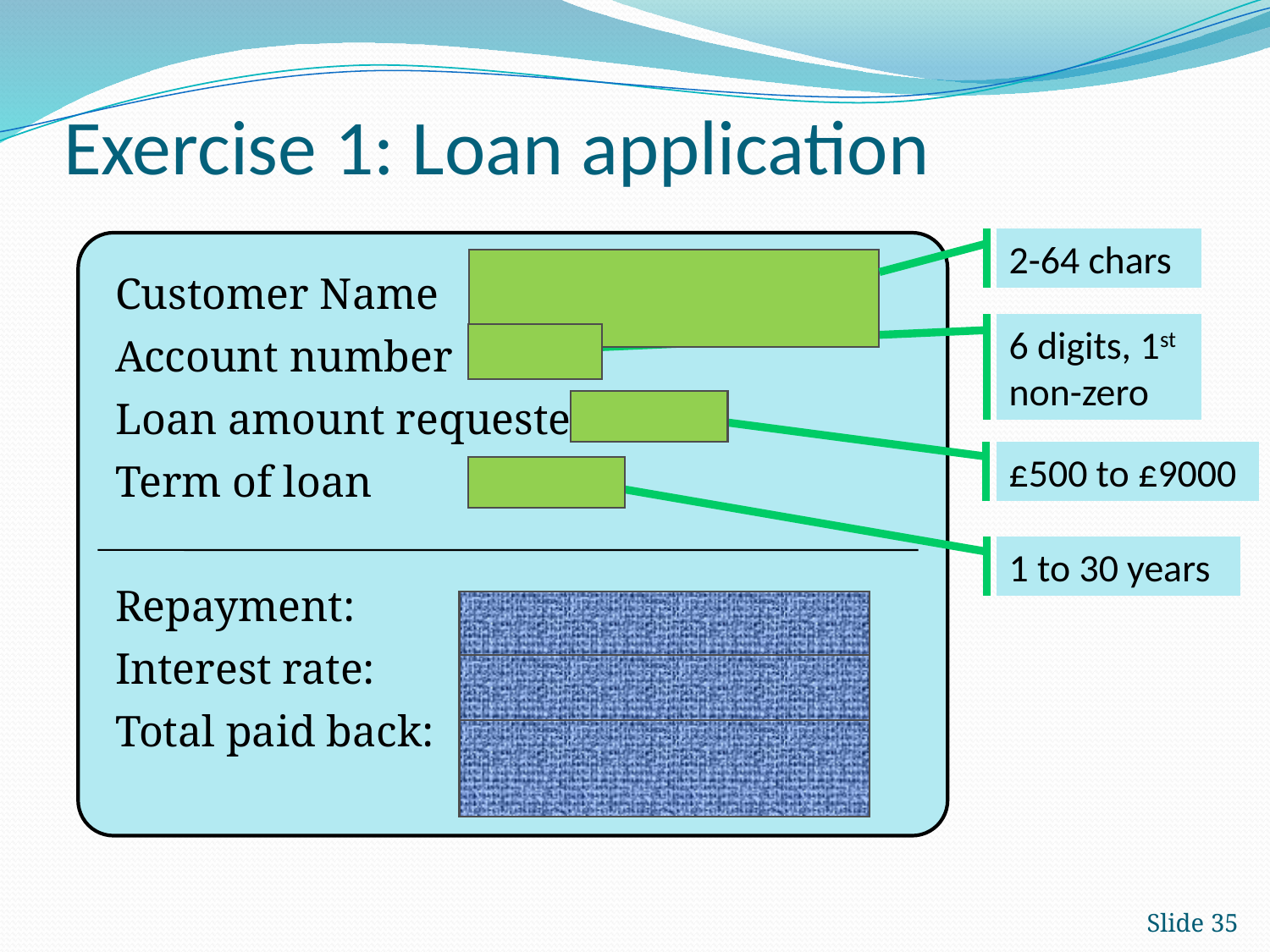

Exercise 1: Loan application
2-64 chars

Customer Name
Account number
Loan amount requested
Term of loan

Repayment:
Interest rate:
Total paid back:
6 digits, 1st
non-zero

£500 to £9000

1 to 30 years

Slide 35